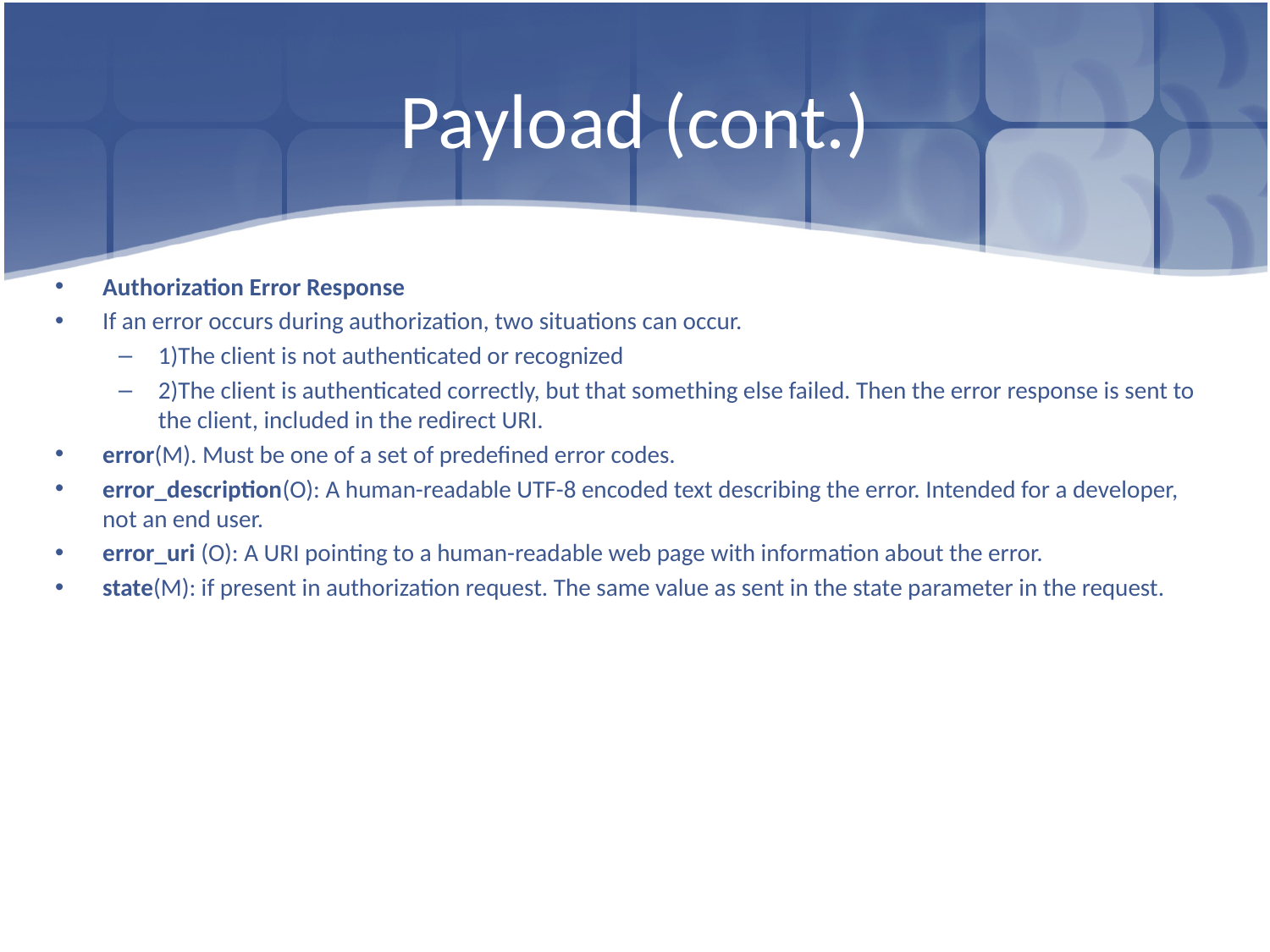

# Payload (cont.)
Authorization Error Response
If an error occurs during authorization, two situations can occur.
1)The client is not authenticated or recognized
2)The client is authenticated correctly, but that something else failed. Then the error response is sent to the client, included in the redirect URI.
error(M). Must be one of a set of predefined error codes.
error_description(O): A human-readable UTF-8 encoded text describing the error. Intended for a developer, not an end user.
error_uri (O): A URI pointing to a human-readable web page with information about the error.
state(M): if present in authorization request. The same value as sent in the state parameter in the request.